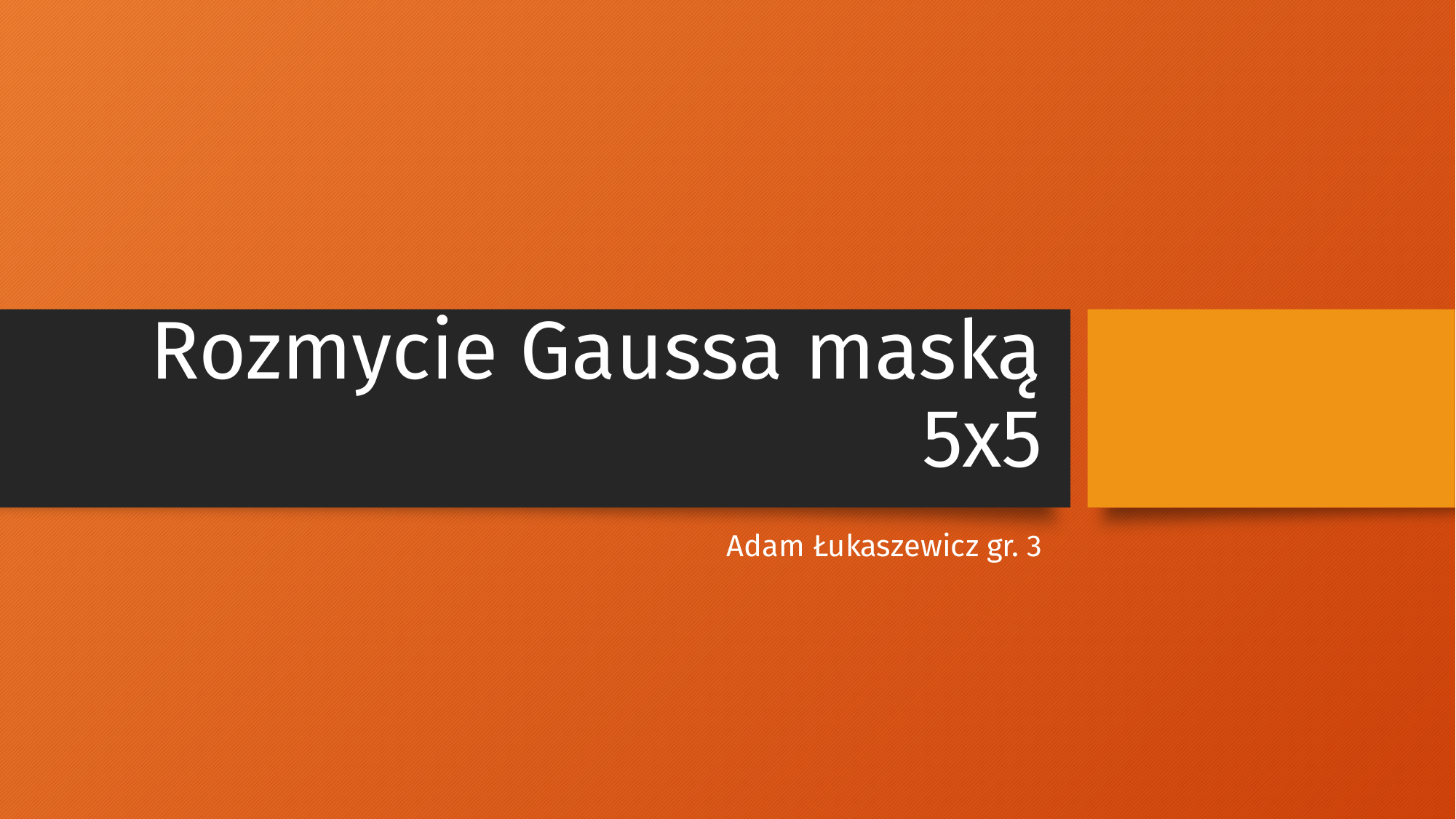

# Rozmycie Gaussa maską 5x5
Adam Łukaszewicz gr. 3